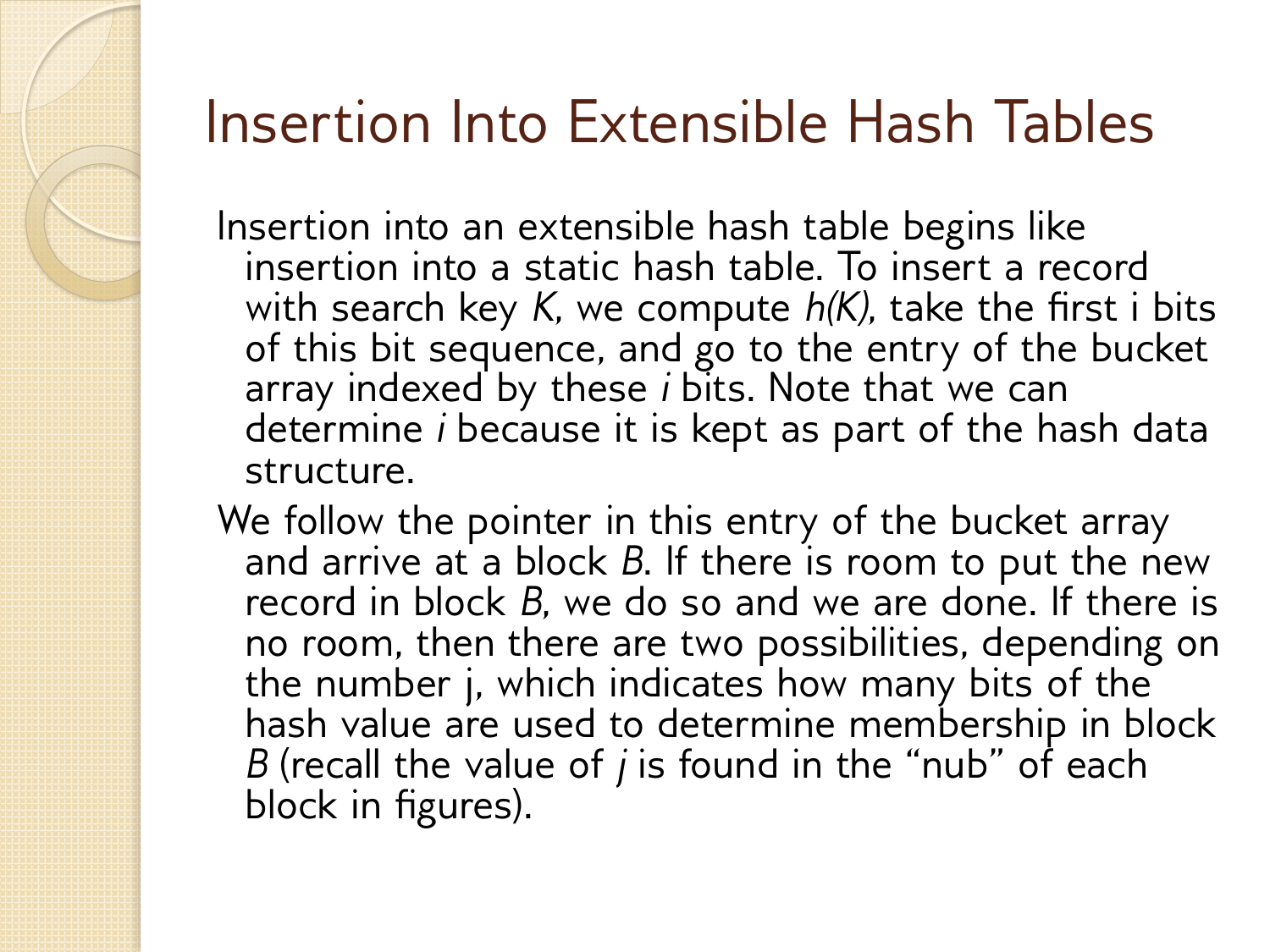

# Insertion Into Extensible Hash Tables
Insertion into an extensible hash table begins like insertion into a static hash table. To insert a record with search key K, we compute h(K), take the first i bits of this bit sequence, and go to the entry of the bucket array indexed by these i bits. Note that we can determine i because it is kept as part of the hash data structure.
We follow the pointer in this entry of the bucket array and arrive at a block B. If there is room to put the new record in block B, we do so and we are done. If there is no room, then there are two possibilities, depending on the number j, which indicates how many bits of the hash value are used to determine membership in block B (recall the value of j is found in the “nub” of each block in figures).